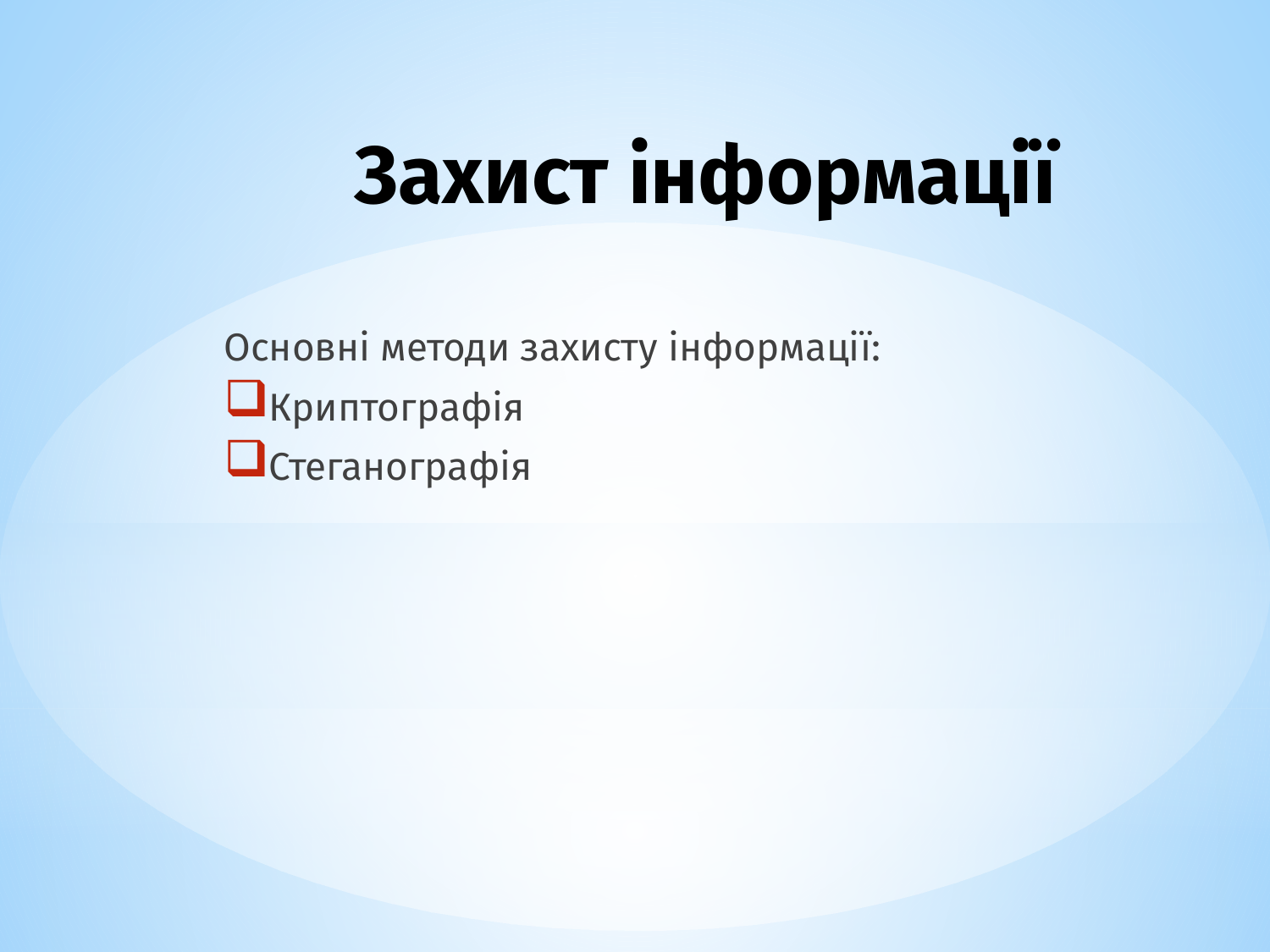

# Захист інформації
Основні методи захисту інформації:
Криптографія
Стеганографія